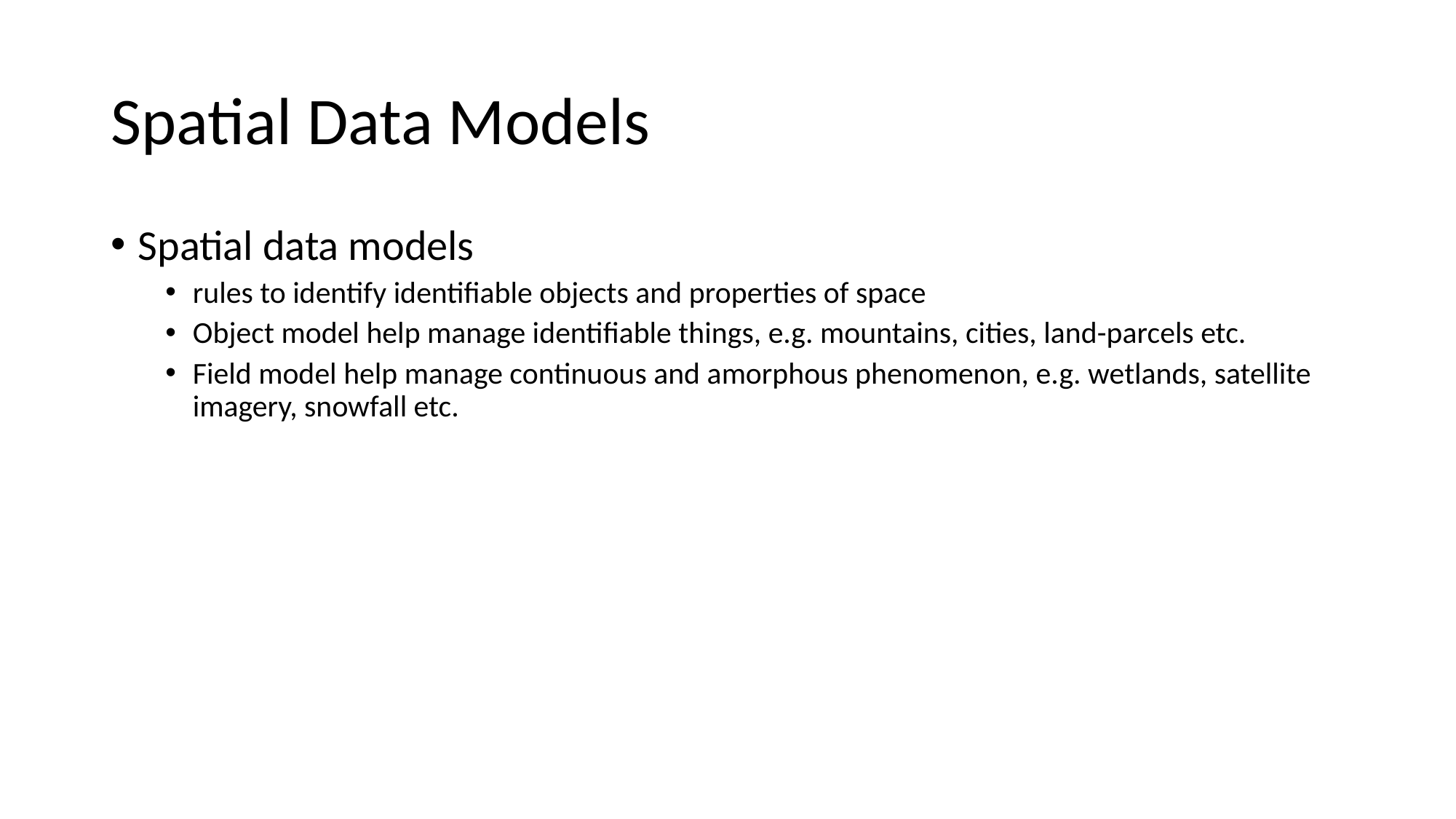

# Spatial Data Models
Spatial data models
rules to identify identifiable objects and properties of space
Object model help manage identifiable things, e.g. mountains, cities, land-parcels etc.
Field model help manage continuous and amorphous phenomenon, e.g. wetlands, satellite imagery, snowfall etc.